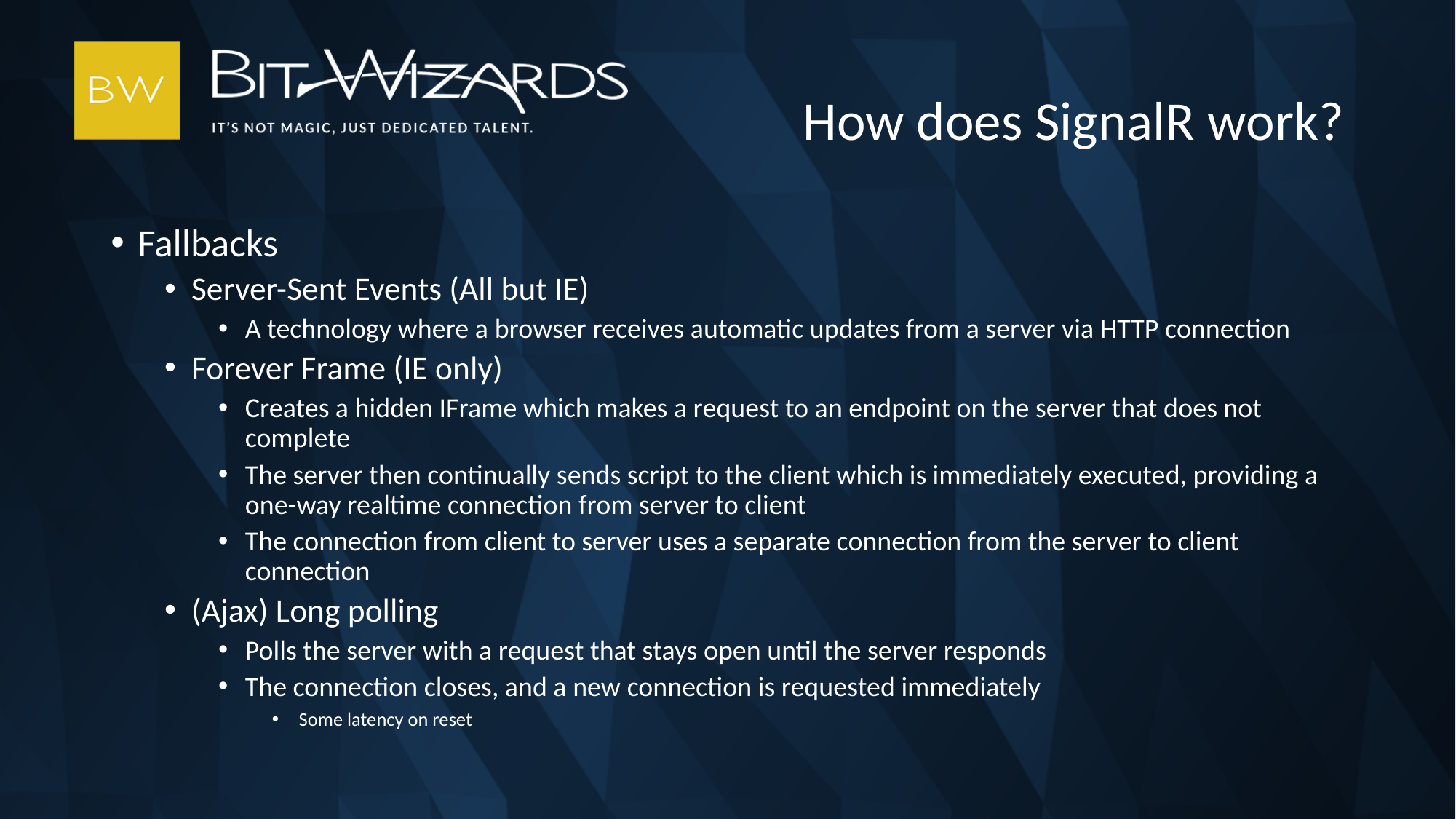

# How does SignalR work?
Fallbacks
Server-Sent Events (All but IE)
A technology where a browser receives automatic updates from a server via HTTP connection
Forever Frame (IE only)
Creates a hidden IFrame which makes a request to an endpoint on the server that does not complete
The server then continually sends script to the client which is immediately executed, providing a one-way realtime connection from server to client
The connection from client to server uses a separate connection from the server to client connection
(Ajax) Long polling
Polls the server with a request that stays open until the server responds
The connection closes, and a new connection is requested immediately
Some latency on reset